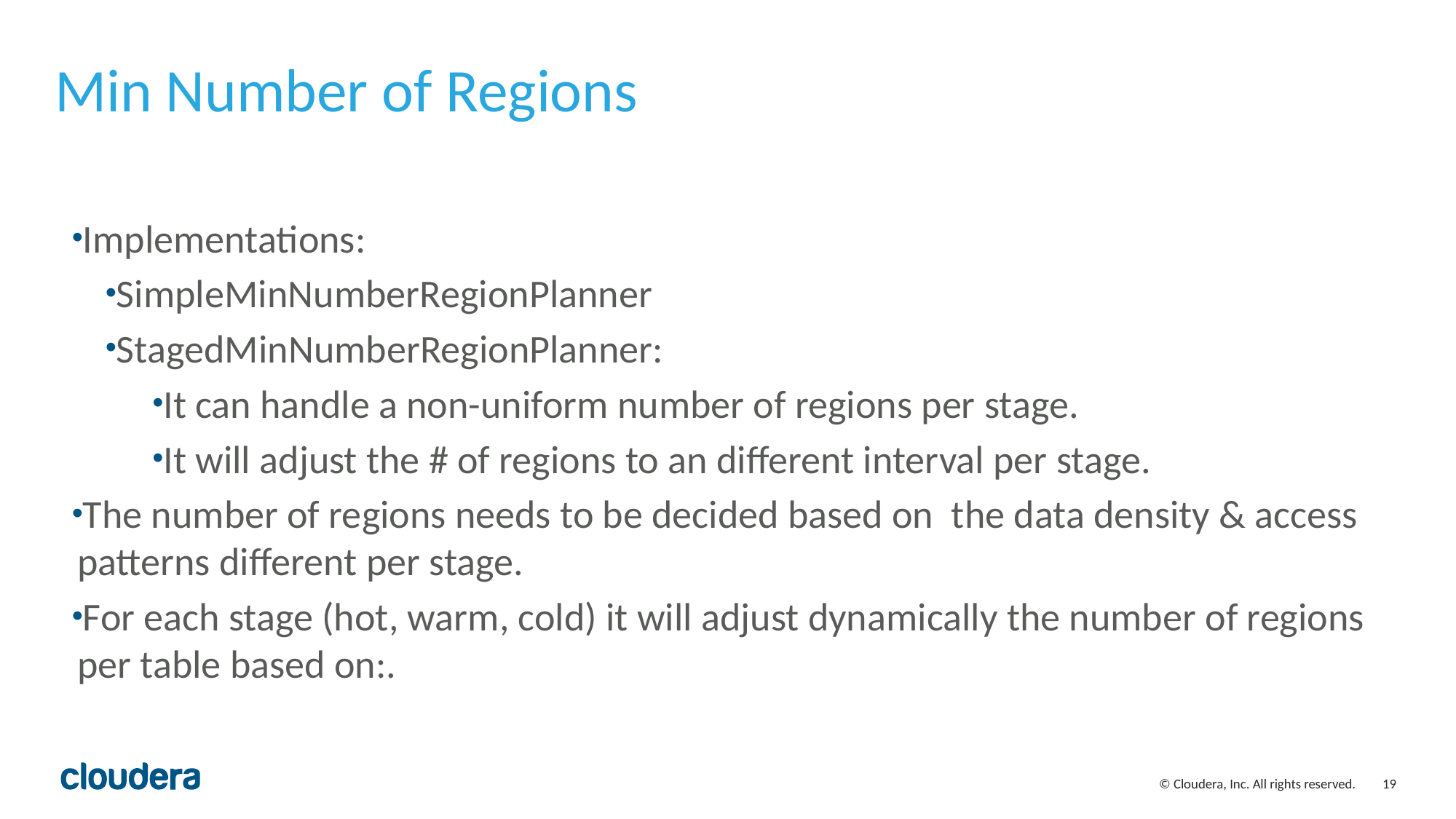

# Min Number of Regions
Implementations:
SimpleMinNumberRegionPlanner
StagedMinNumberRegionPlanner:
It can handle a non-uniform number of regions per stage.
It will adjust the # of regions to an different interval per stage.
The number of regions needs to be decided based on  the data density & access patterns different per stage.
For each stage (hot, warm, cold) it will adjust dynamically the number of regions per table based on:.